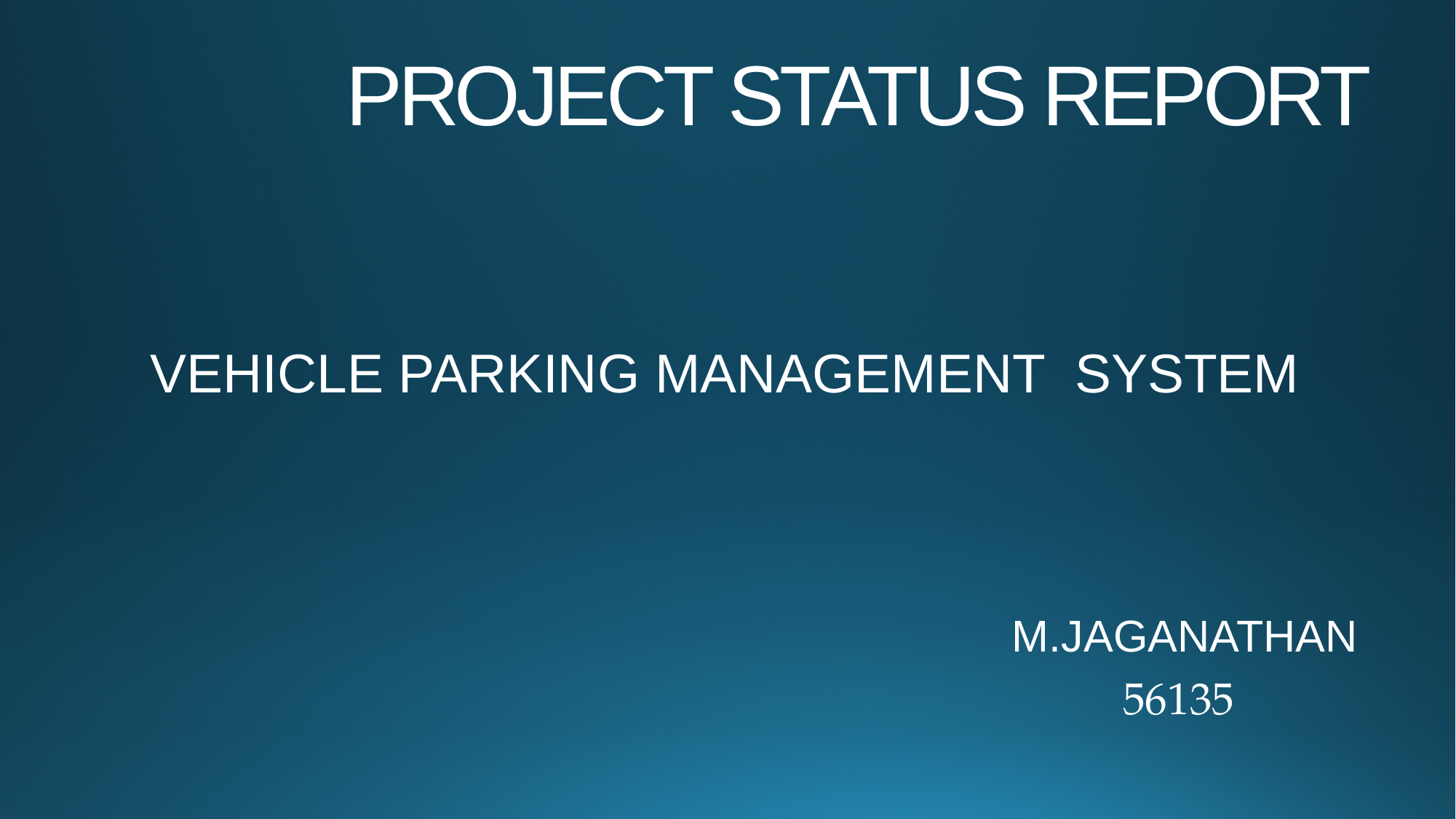

# PROJECT STATUS REPORT
VEHICLE PARKING MANAGEMENT  SYSTEM
M.JAGANATHAN
56135